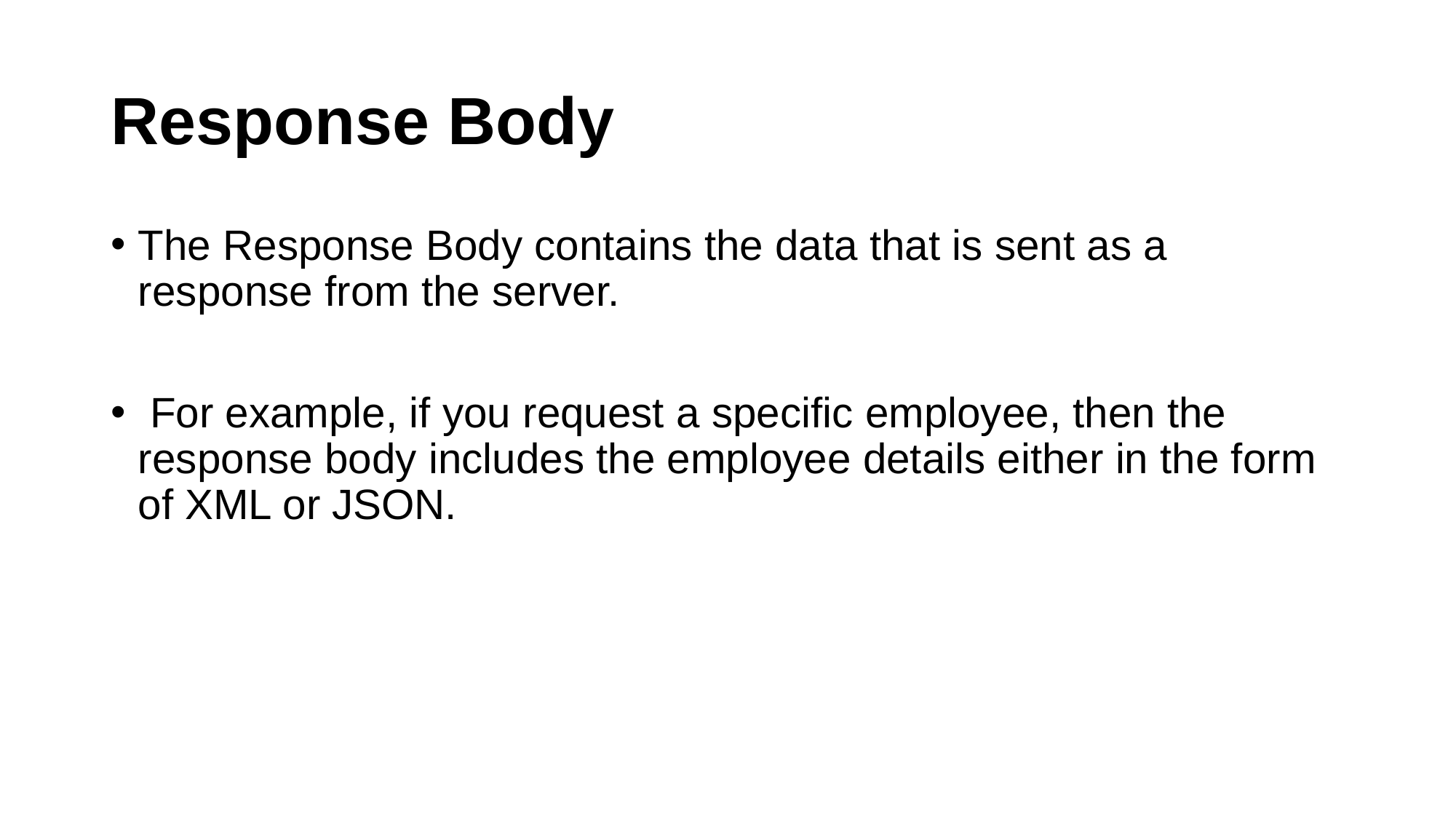

# Response Body
The Response Body contains the data that is sent as a response from the server.

 For example, if you request a specific employee, then the response body includes the employee details either in the form of XML or JSON.